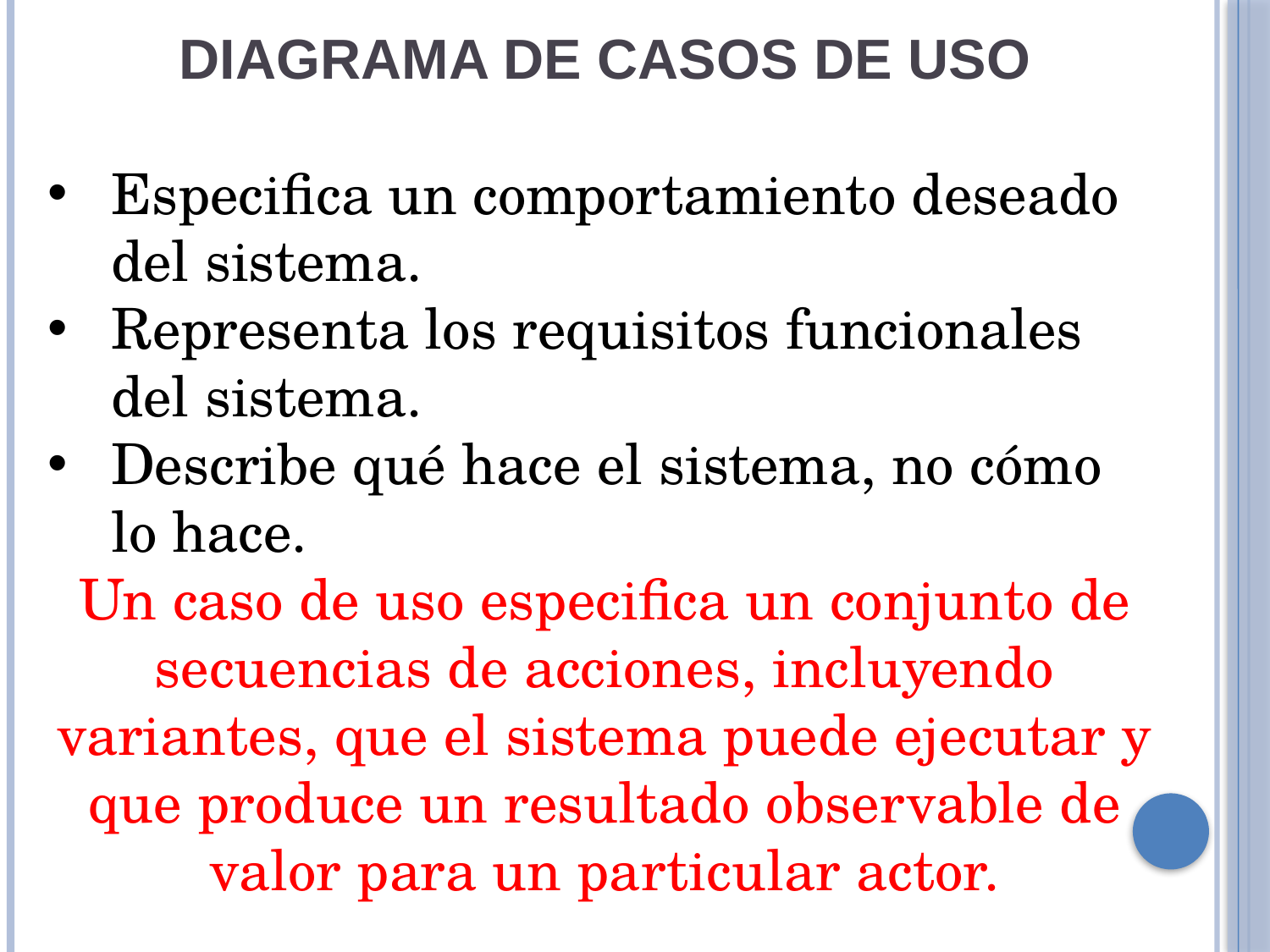

DIAGRAMA DE CASOS DE USO

Especifica un comportamiento deseado del sistema.
Representa los requisitos funcionales del sistema.
Describe qué hace el sistema, no cómo lo hace.
Un caso de uso especifica un conjunto de secuencias de acciones, incluyendo variantes, que el sistema puede ejecutar y que produce un resultado observable de valor para un particular actor.